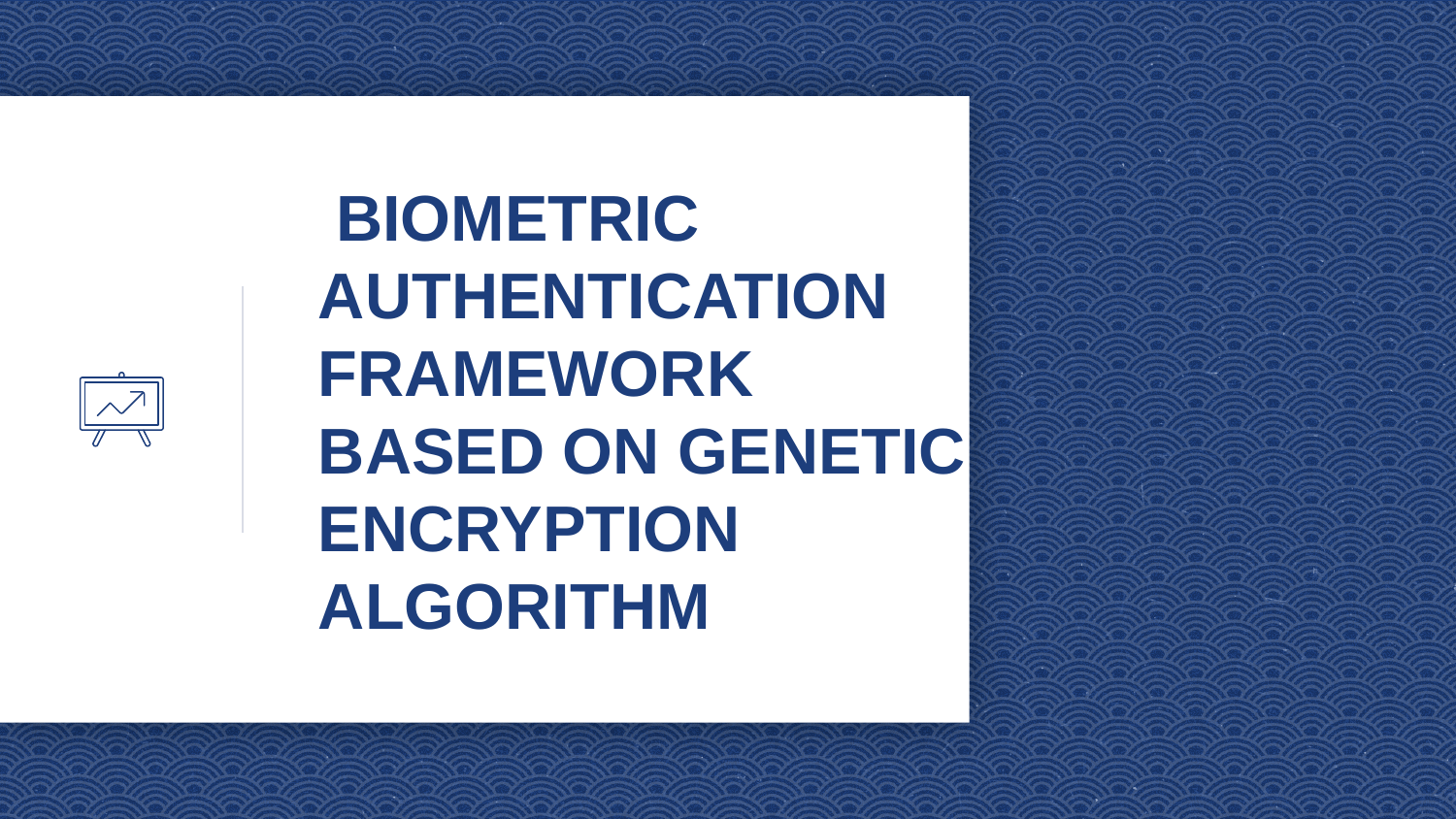

# BIOMETRIC AUTHENTICATION FRAMEWORK BASED ON GENETIC ENCRYPTION ALGORITHM